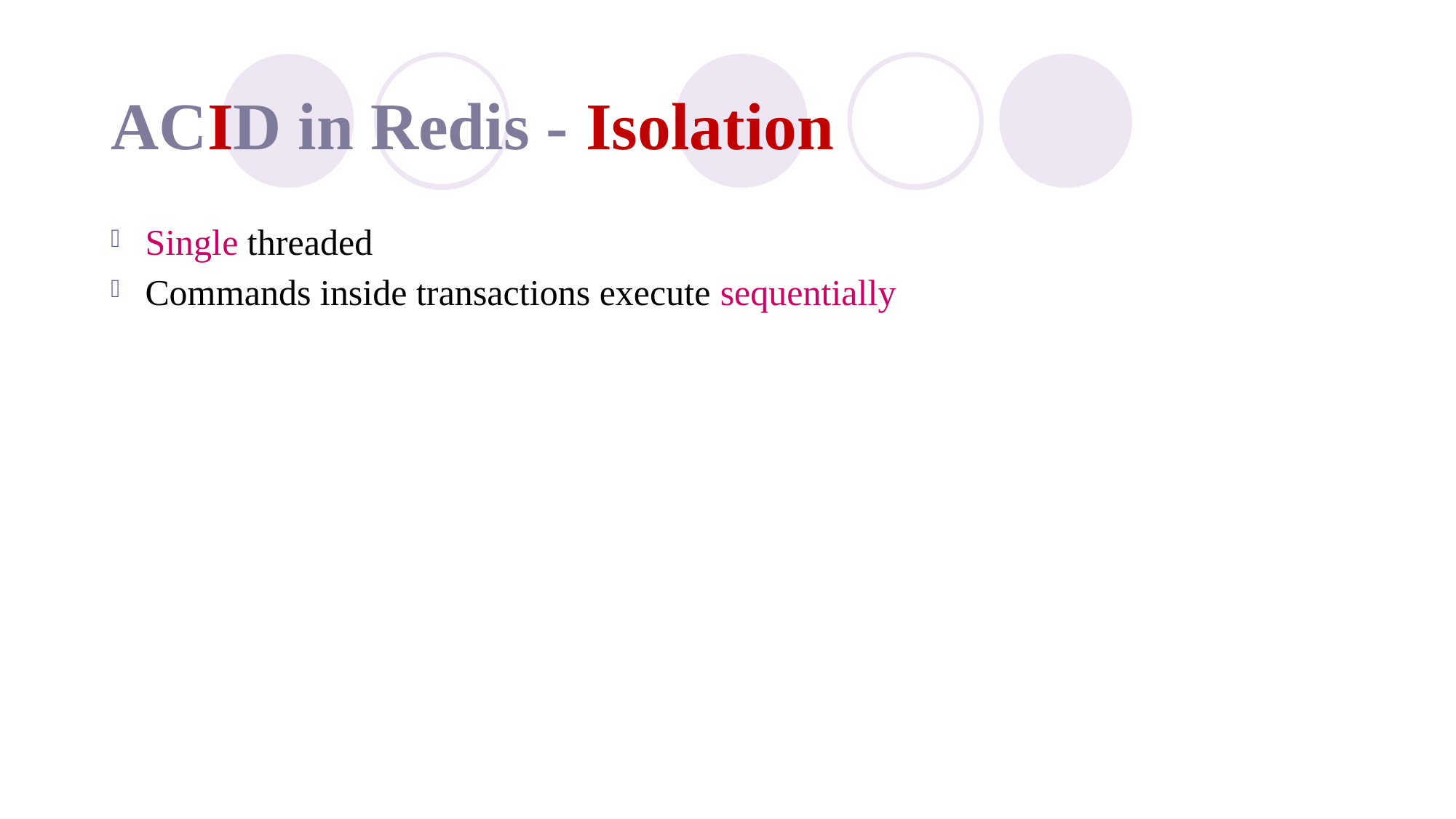

# ACID in Redis - Isolation
Single threaded
Commands inside transactions execute sequentially